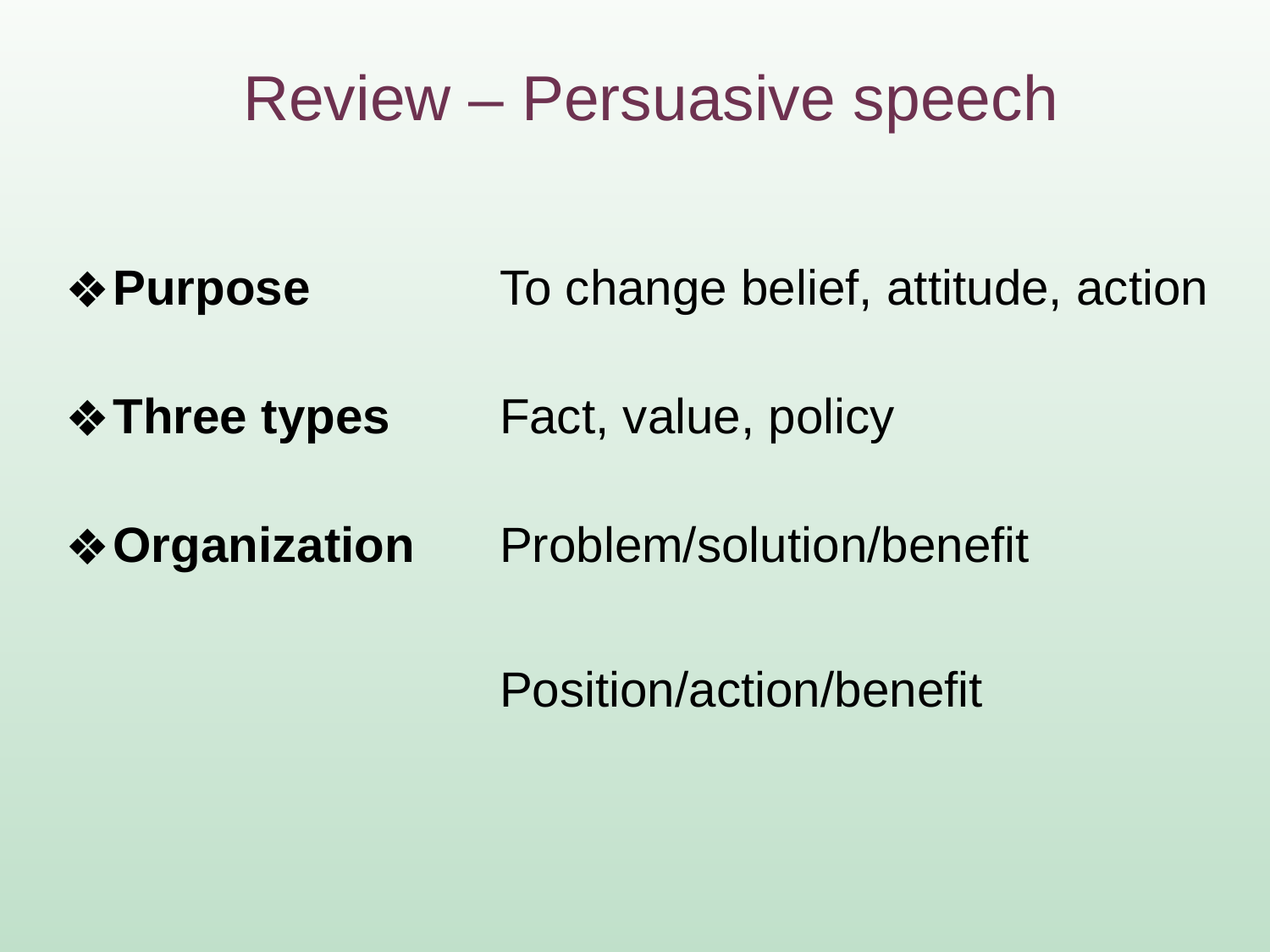

# Review – Persuasive speech
Purpose
Three types
Organization
To change belief, attitude, action
Fact, value, policy
Problem/solution/benefit
Position/action/benefit